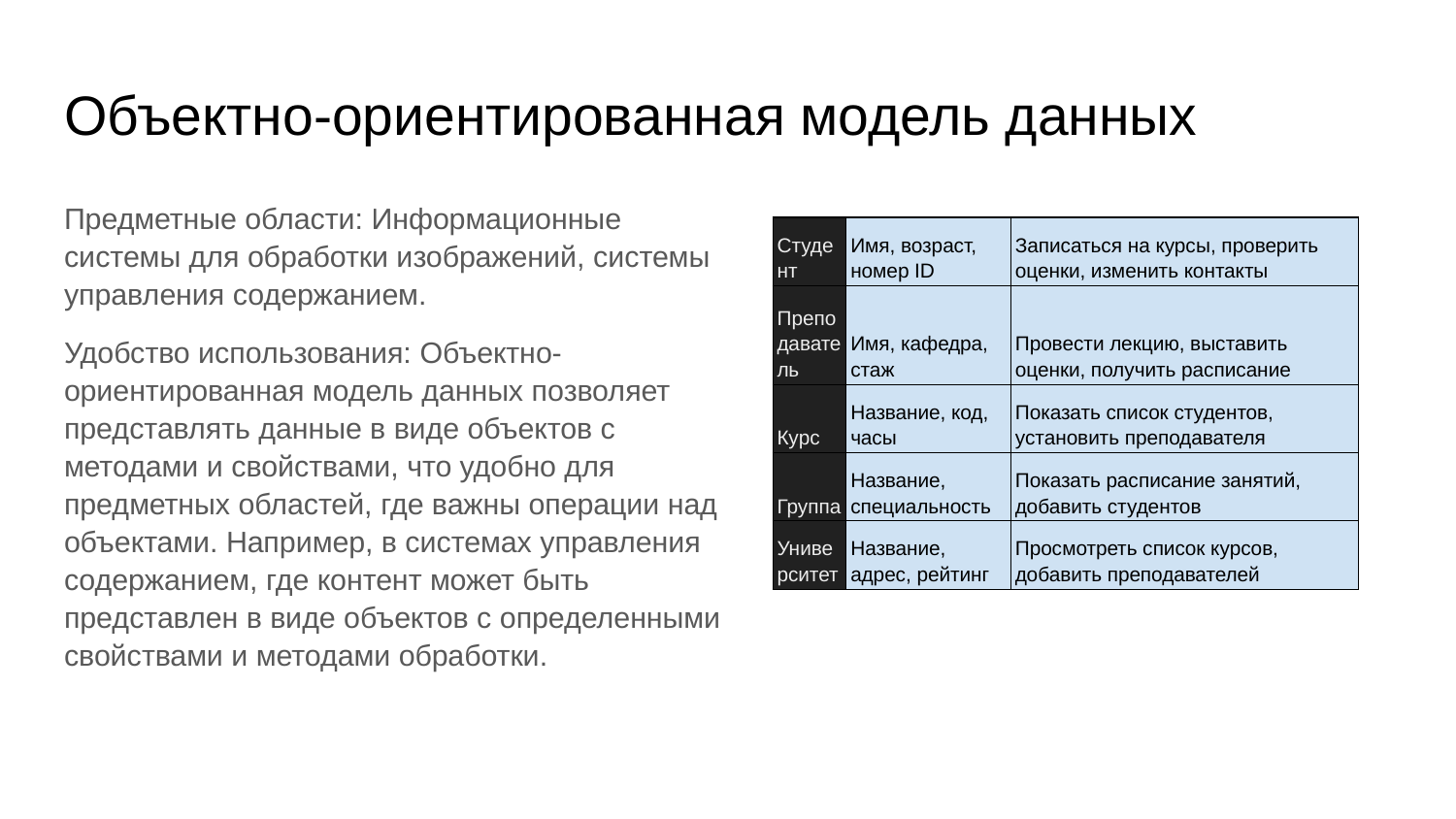

# Объектно-ориентированная модель данных
Предметные области: Информационные системы для обработки изображений, системы управления содержанием.
Удобство использования: Объектно-ориентированная модель данных позволяет представлять данные в виде объектов с методами и свойствами, что удобно для предметных областей, где важны операции над объектами. Например, в системах управления содержанием, где контент может быть представлен в виде объектов с определенными свойствами и методами обработки.

| Студент | Имя, возраст, номер ID | Записаться на курсы, проверить оценки, изменить контакты |
| --- | --- | --- |
| Преподаватель | Имя, кафедра, стаж | Провести лекцию, выставить оценки, получить расписание |
| Курс | Название, код, часы | Показать список студентов, установить преподавателя |
| Группа | Название, специальность | Показать расписание занятий, добавить студентов |
| Университет | Название, адрес, рейтинг | Просмотреть список курсов, добавить преподавателей |